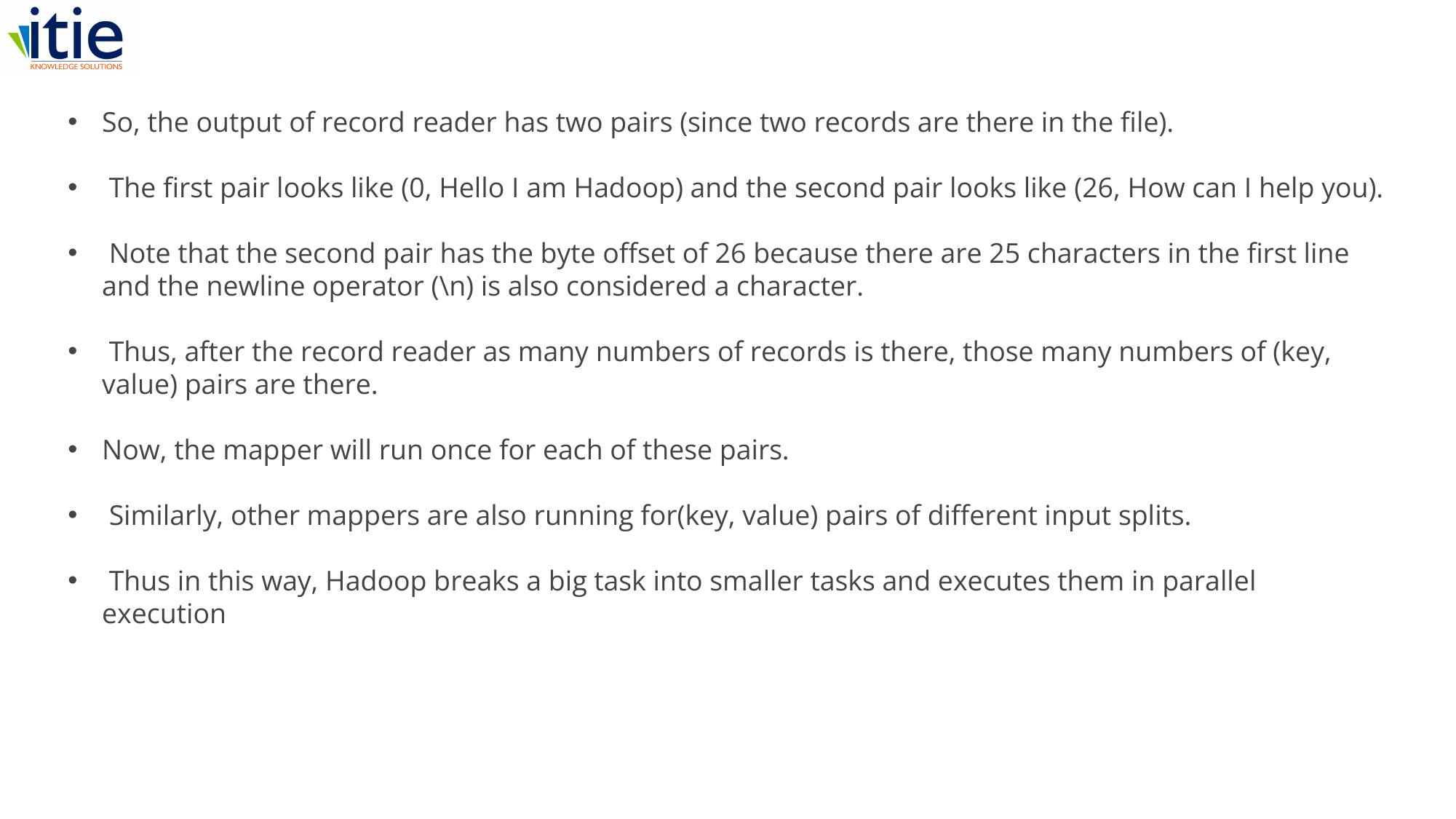

So, the output of record reader has two pairs (since two records are there in the file).

 The first pair looks like (0, Hello I am Hadoop) and the second pair looks like (26, How can I help you).

 Note that the second pair has the byte offset of 26 because there are 25 characters in the first line and the newline operator (\n) is also considered a character.

 Thus, after the record reader as many numbers of records is there, those many numbers of (key, value) pairs are there.

Now, the mapper will run once for each of these pairs.

 Similarly, other mappers are also running for(key, value) pairs of different input splits.

 Thus in this way, Hadoop breaks a big task into smaller tasks and executes them in parallel execution